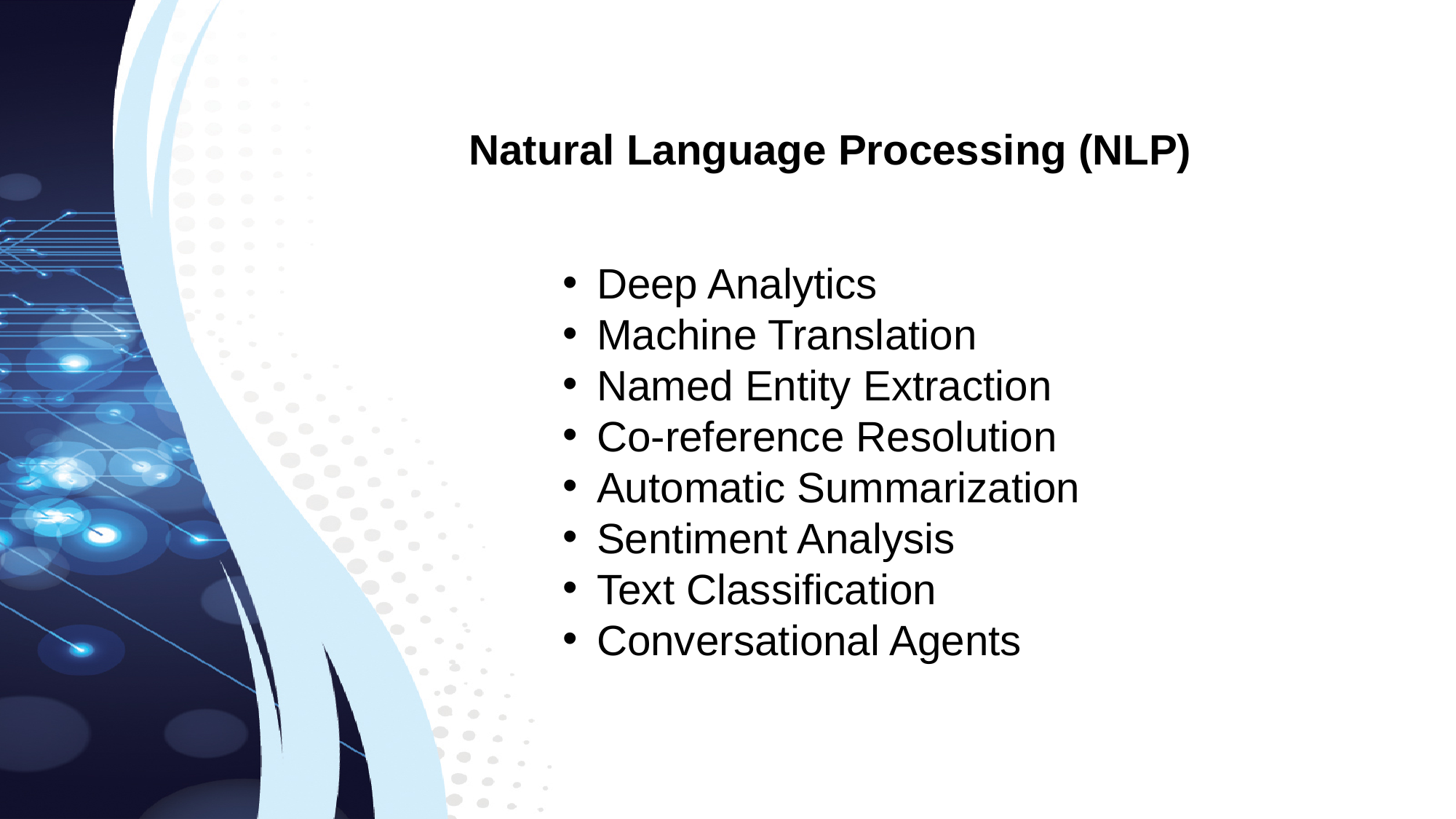

Natural Language Processing (NLP)
Deep Analytics
Machine Translation
Named Entity Extraction
Co-reference Resolution
Automatic Summarization
Sentiment Analysis
Text Classification
Conversational Agents